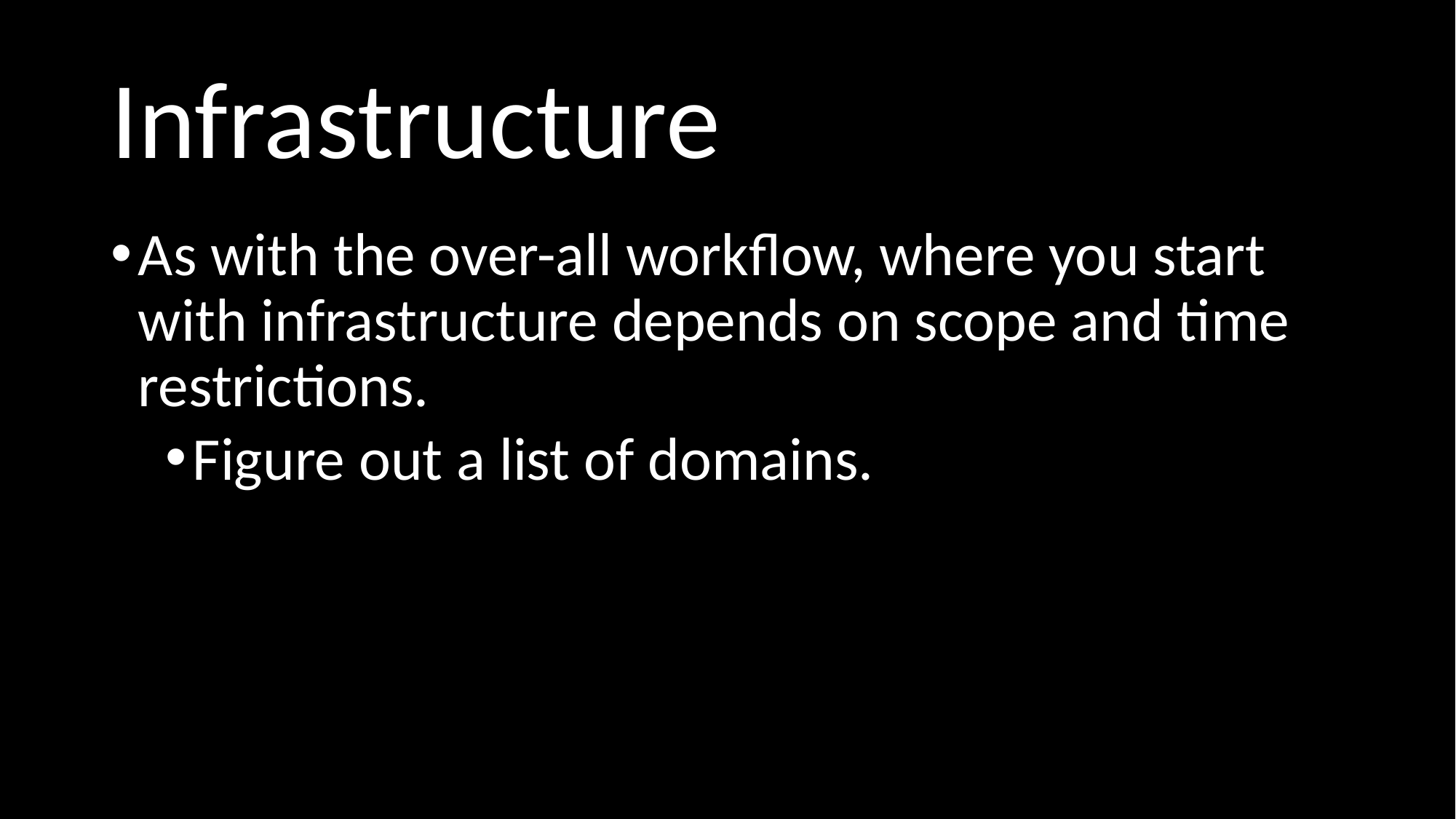

# Infrastructure
As with the over-all workflow, where you start with infrastructure depends on scope and time restrictions.
Figure out a list of domains.